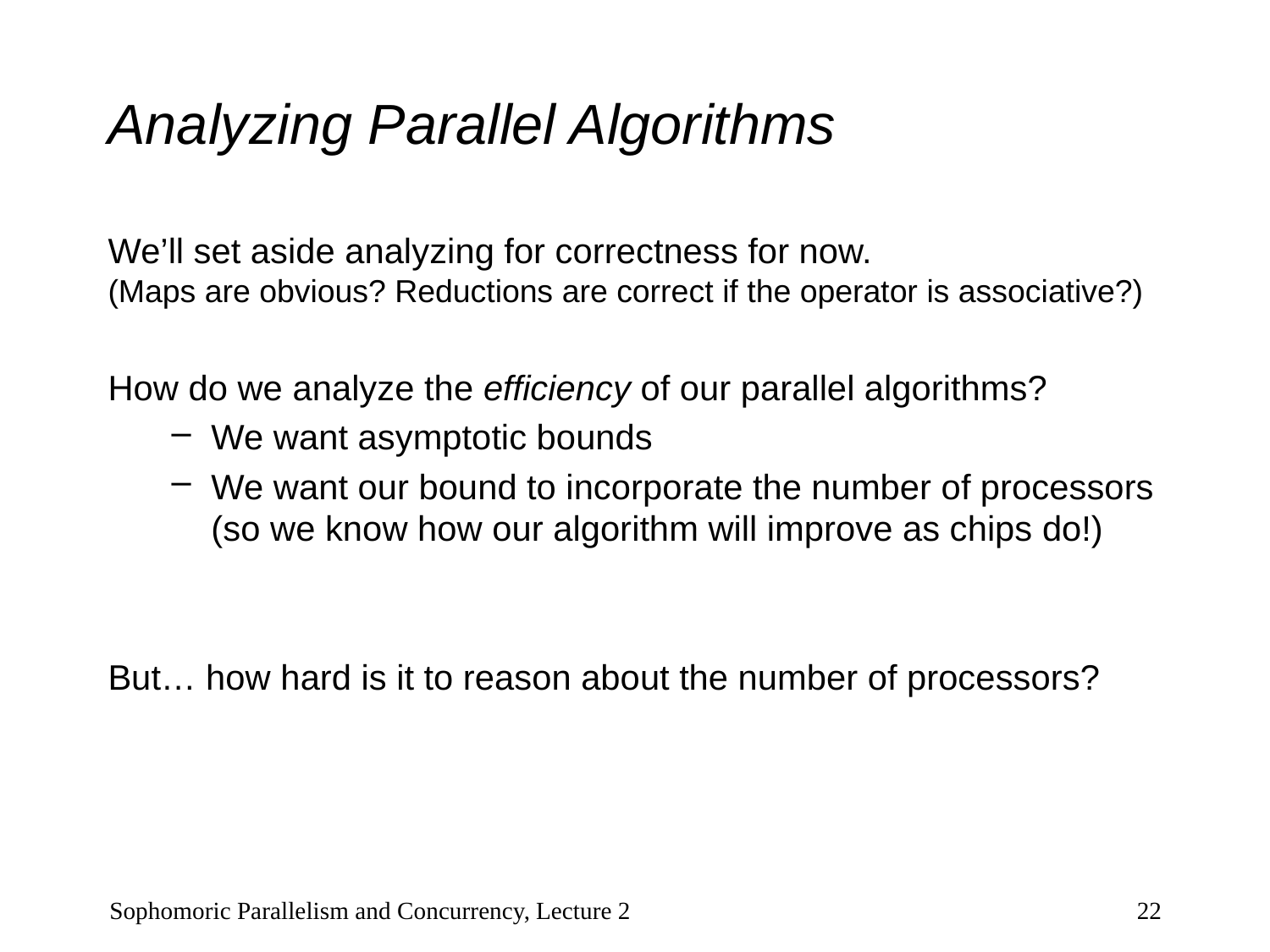

# Analyzing Parallel Algorithms
We’ll set aside analyzing for correctness for now.
(Maps are obvious? Reductions are correct if the operator is associative?)

How do we analyze the efficiency of our parallel algorithms?
We want asymptotic bounds
We want our bound to incorporate the number of processors (so we know how our algorithm will improve as chips do!)

But… how hard is it to reason about the number of processors?
Sophomoric Parallelism and Concurrency, Lecture 2
22